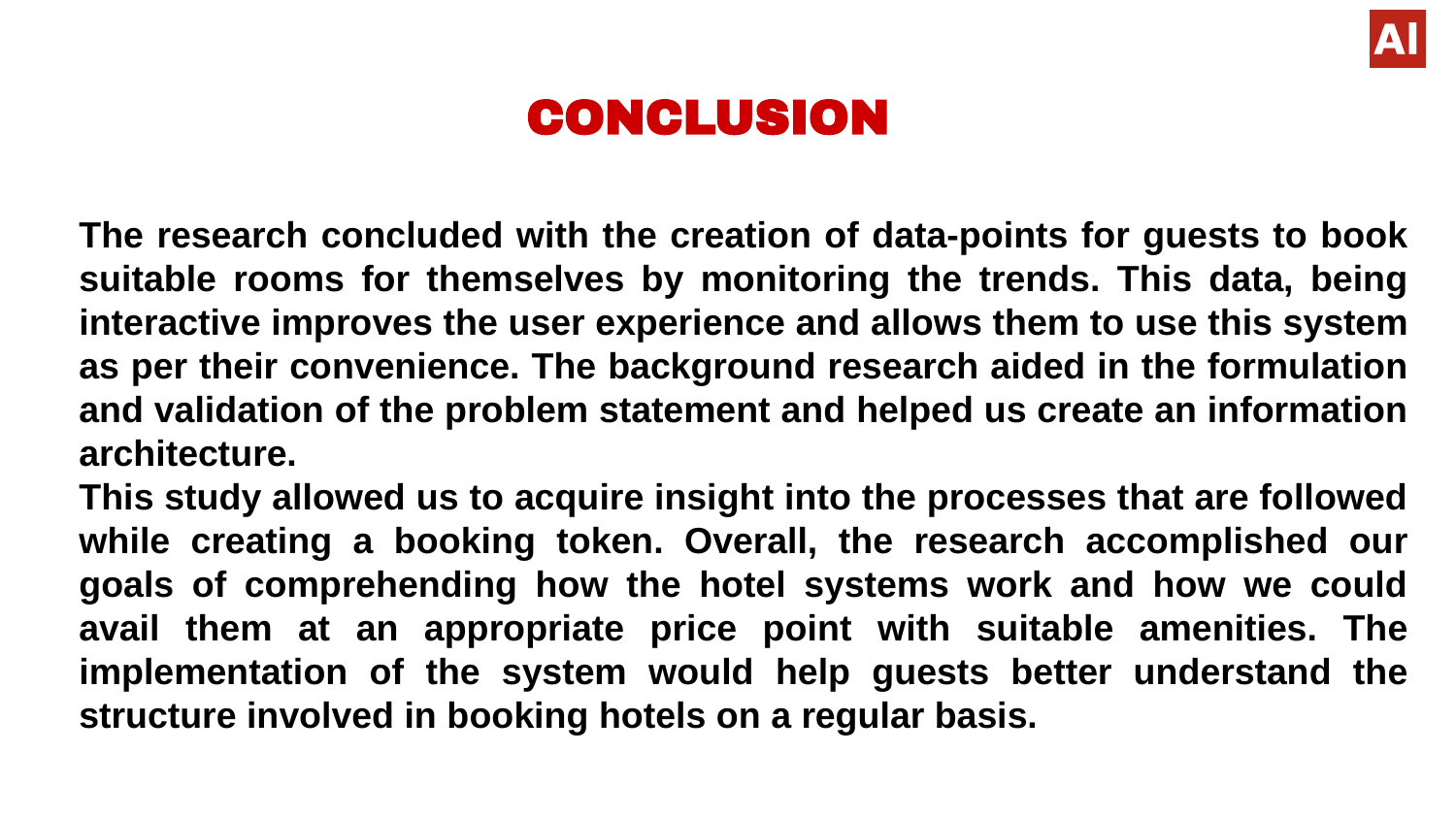

CONCLUSION
The research concluded with the creation of data-points for guests to book suitable rooms for themselves by monitoring the trends. This data, being interactive improves the user experience and allows them to use this system as per their convenience. The background research aided in the formulation and validation of the problem statement and helped us create an information architecture.
This study allowed us to acquire insight into the processes that are followed while creating a booking token. Overall, the research accomplished our goals of comprehending how the hotel systems work and how we could avail them at an appropriate price point with suitable amenities. The implementation of the system would help guests better understand the structure involved in booking hotels on a regular basis.